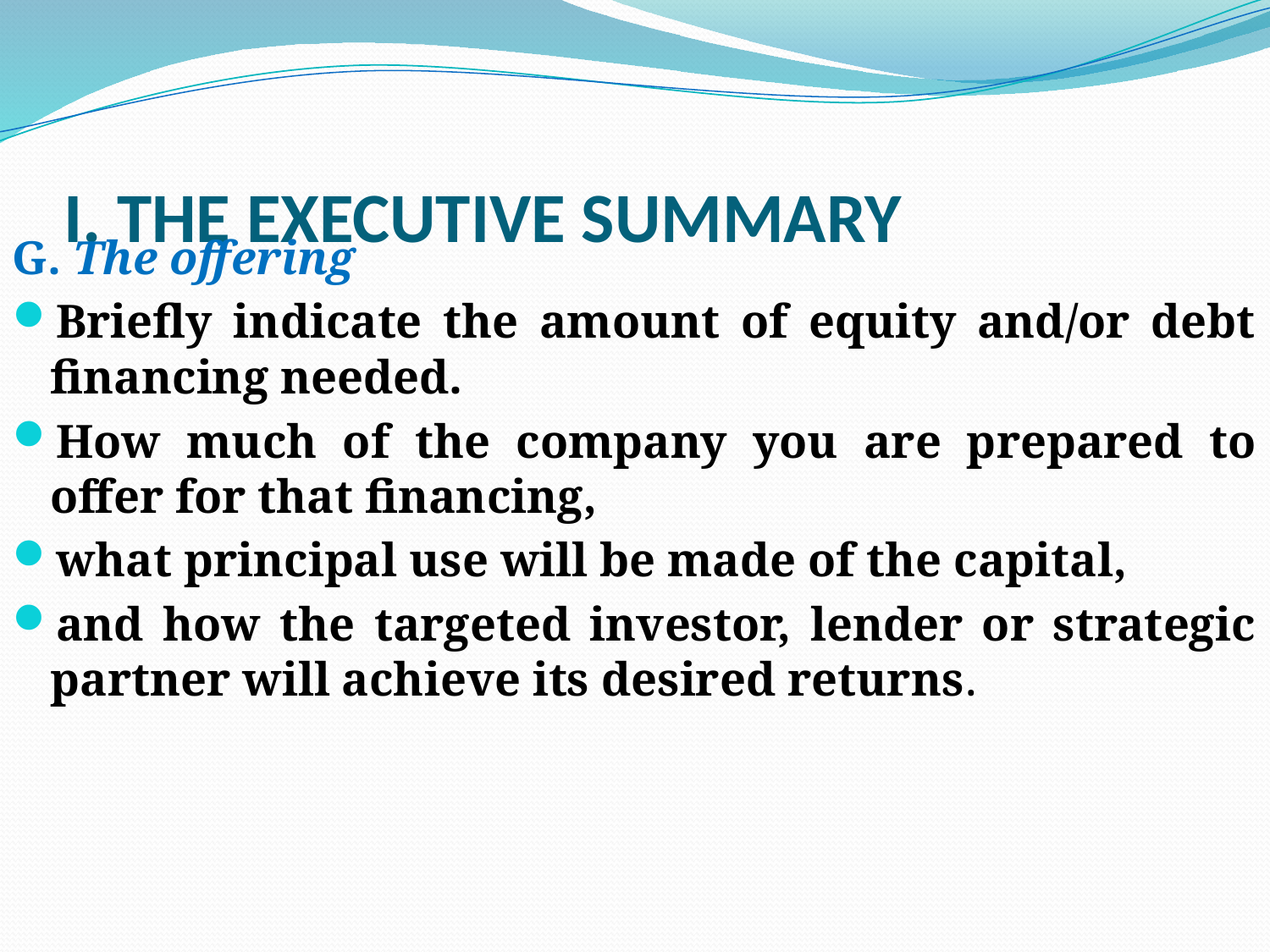

# I. THE EXECUTIVE SUMMARY
G. The offering
Briefly indicate the amount of equity and/or debt financing needed.
How much of the company you are prepared to offer for that financing,
what principal use will be made of the capital,
and how the targeted investor, lender or strategic partner will achieve its desired returns.